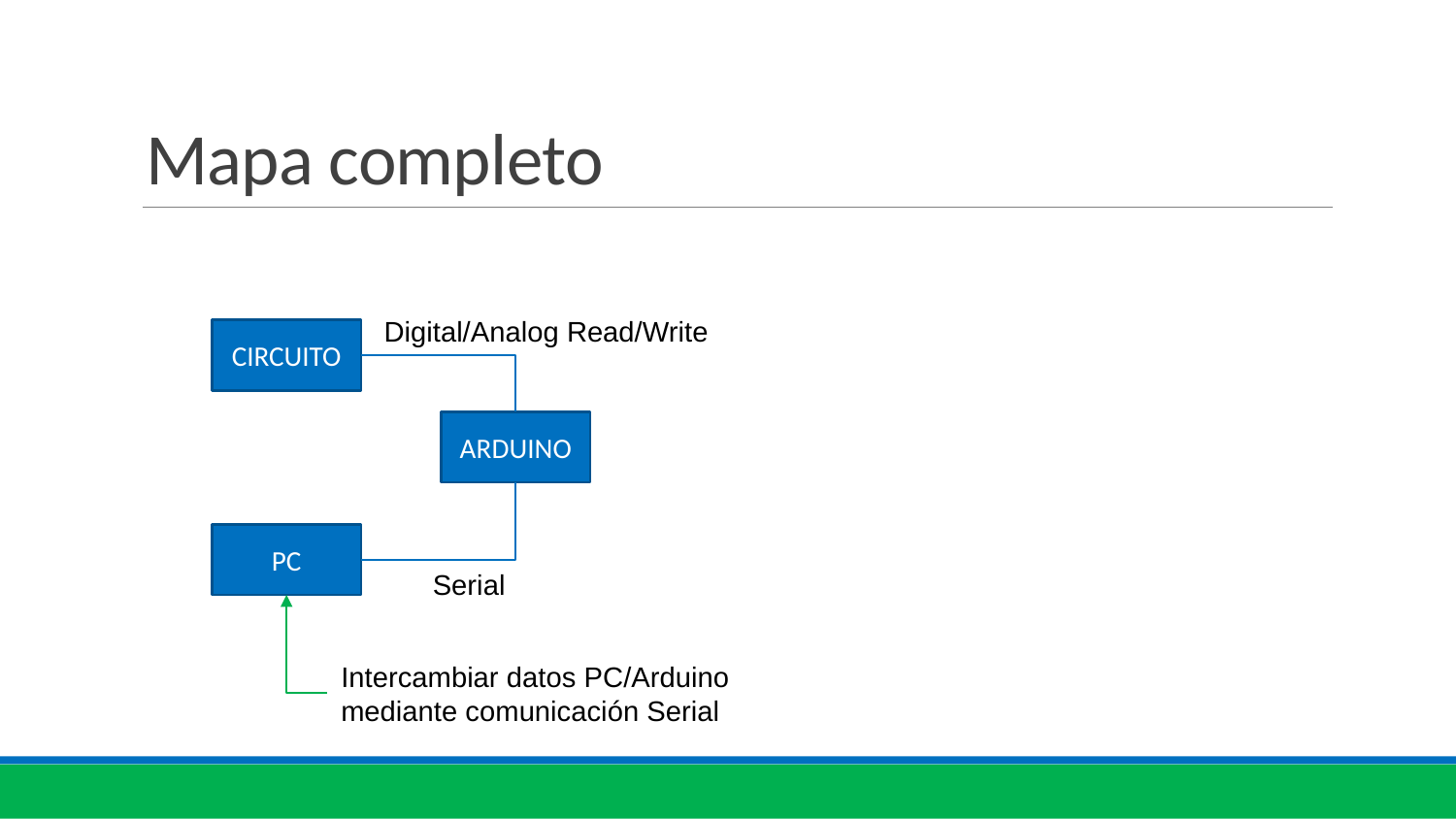

# Mapa completo
Digital/Analog Read/Write
CIRCUITO
ARDUINO
PC
Serial
Intercambiar datos PC/Arduino mediante comunicación Serial